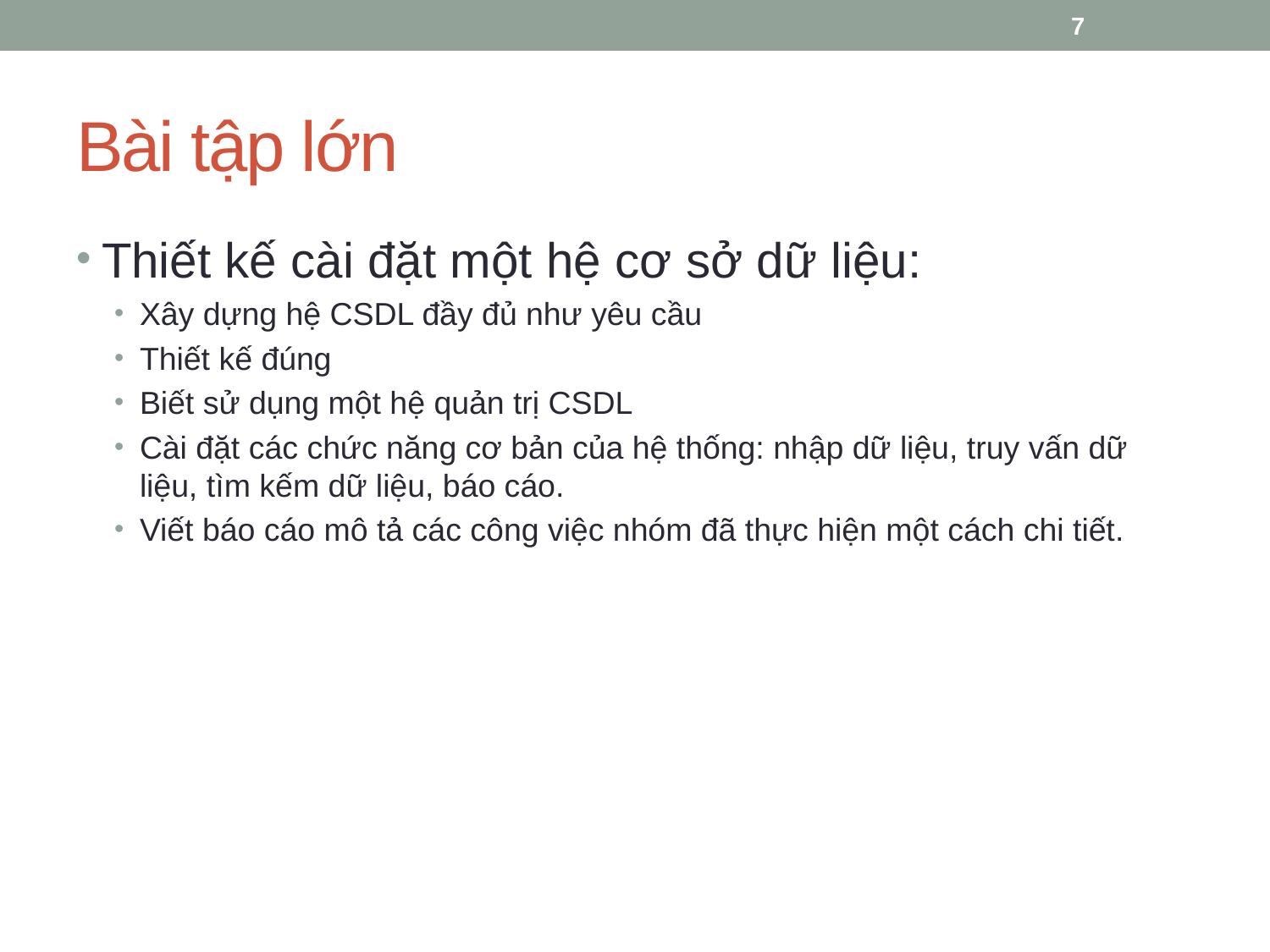

7
# Bài tập lớn
Thiết kế cài đặt một hệ cơ sở dữ liệu:
Xây dựng hệ CSDL đầy đủ như yêu cầu
Thiết kế đúng
Biết sử dụng một hệ quản trị CSDL
Cài đặt các chức năng cơ bản của hệ thống: nhập dữ liệu, truy vấn dữ liệu, tìm kếm dữ liệu, báo cáo.
Viết báo cáo mô tả các công việc nhóm đã thực hiện một cách chi tiết.